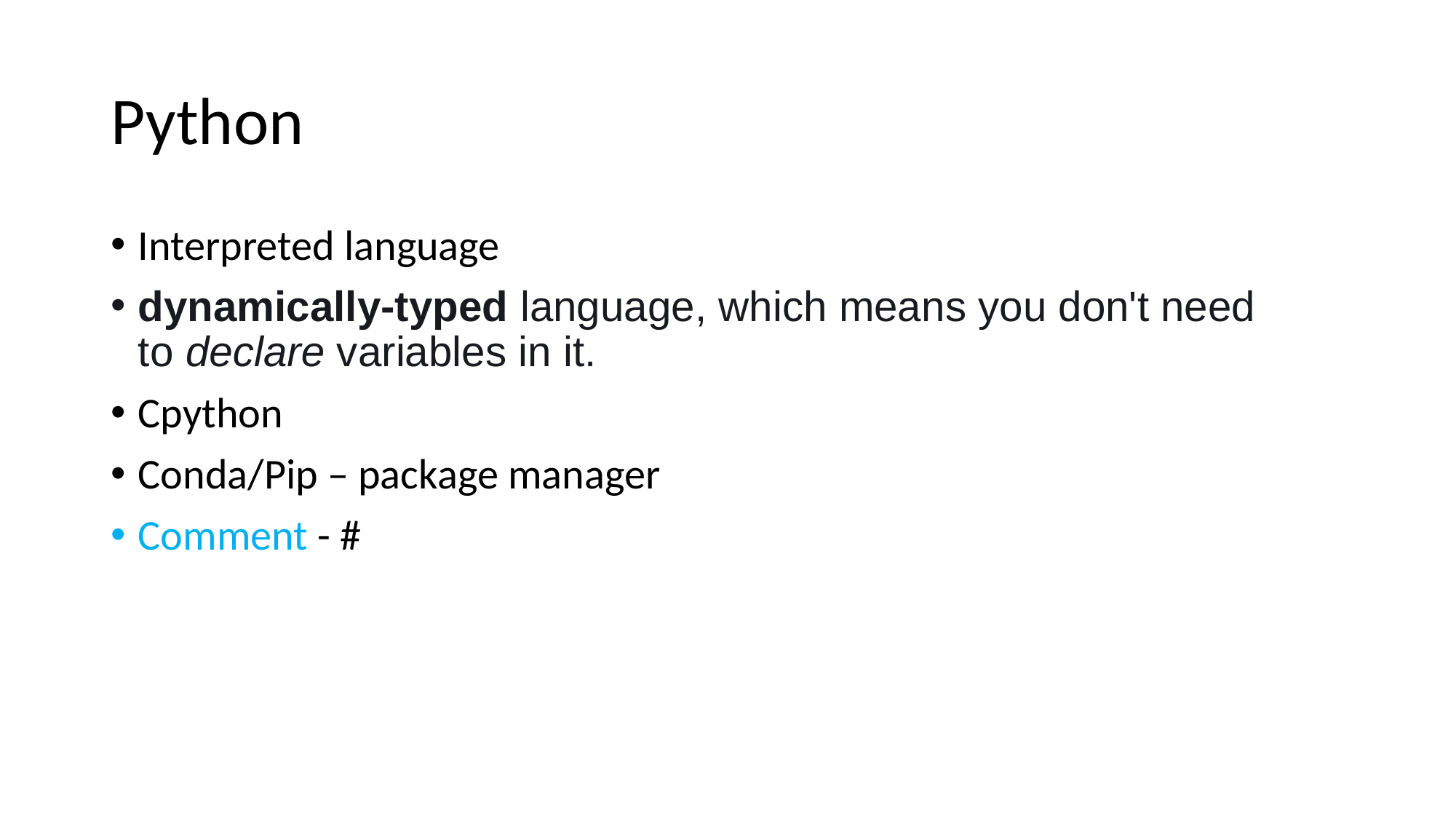

# Python
Interpreted language
dynamically-typed language, which means you don't need to declare variables in it.
Cpython
Conda/Pip – package manager
Comment - #